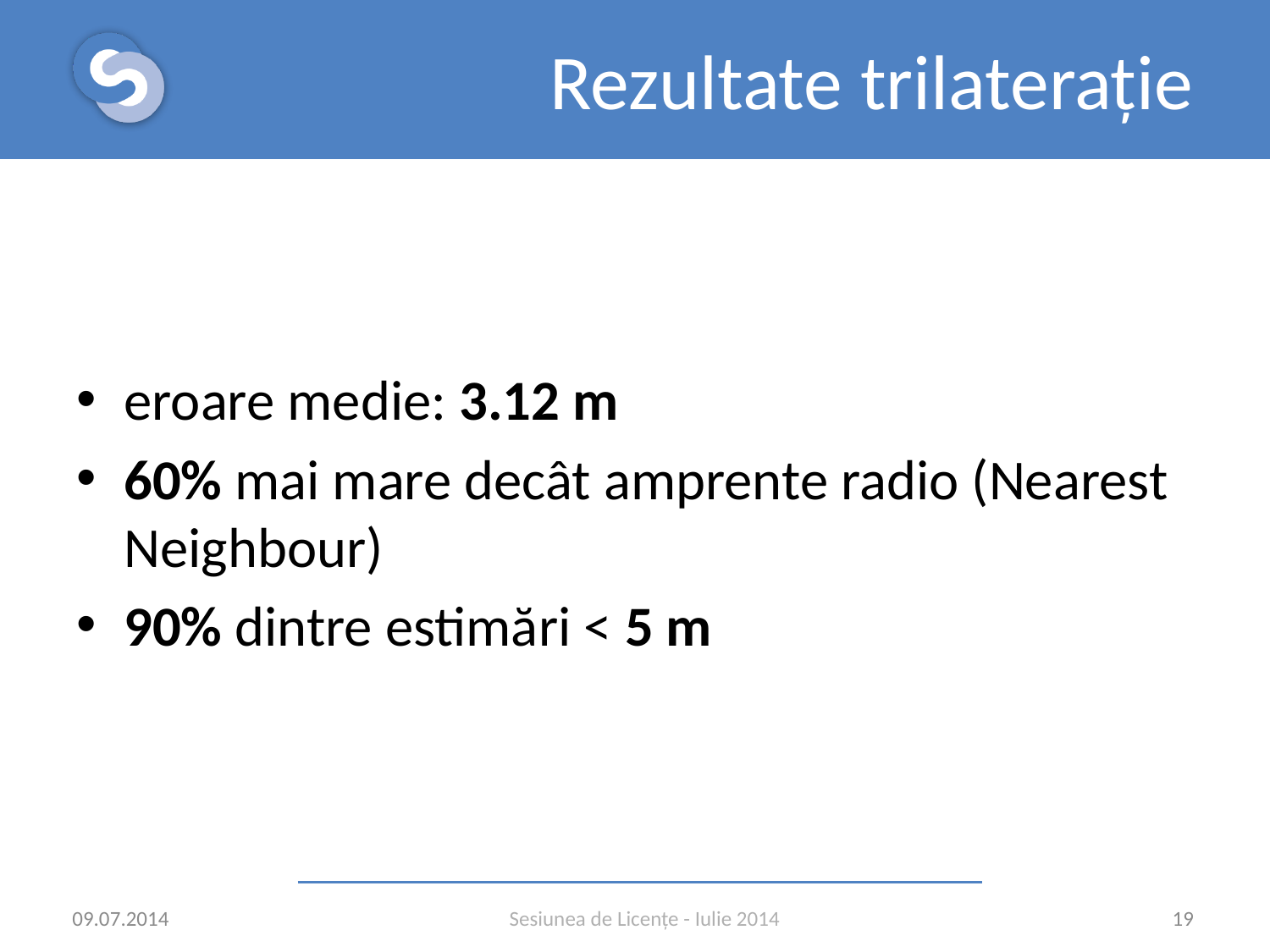

# Rezultate trilaterație
eroare medie: 3.12 m
60% mai mare decât amprente radio (Nearest Neighbour)
90% dintre estimări < 5 m
09.07.2014
19
Sesiunea de Licențe - Iulie 2014